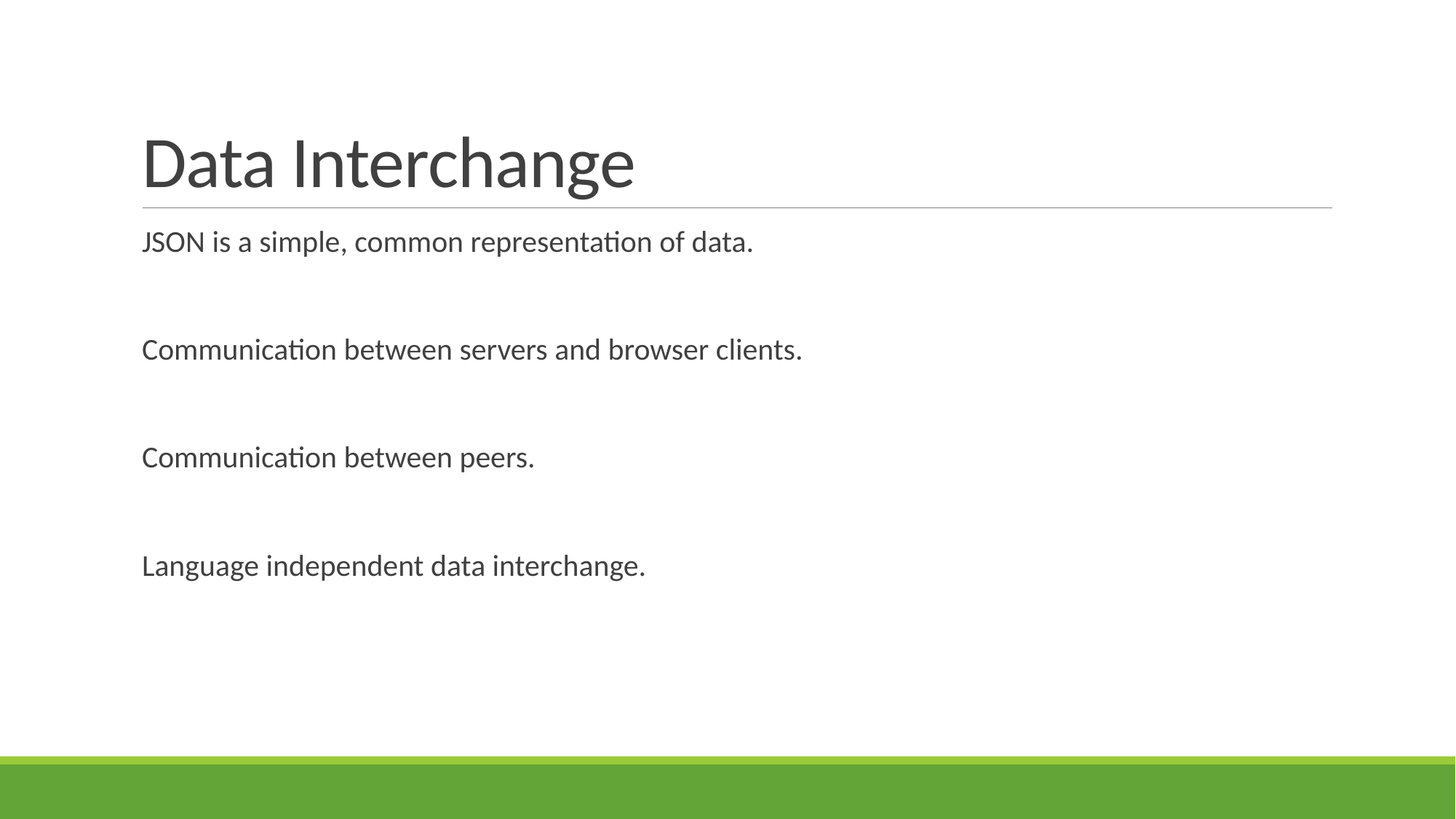

# Data Interchange
JSON is a simple, common representation of data.

Communication between servers and browser clients.

Communication between peers.

Language independent data interchange.